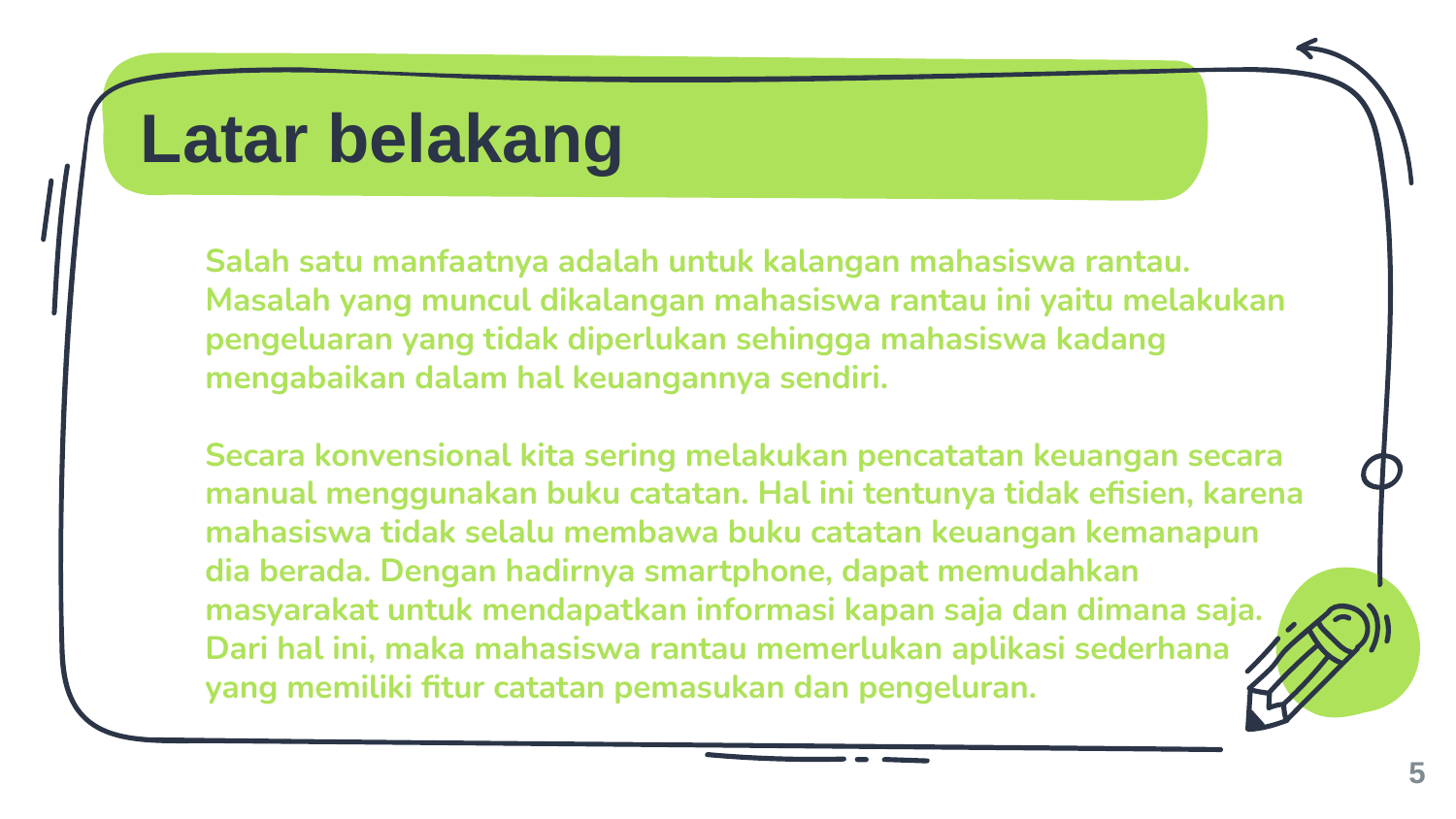

# Latar belakang
Salah satu manfaatnya adalah untuk kalangan mahasiswa rantau. Masalah yang muncul dikalangan mahasiswa rantau ini yaitu melakukan pengeluaran yang tidak diperlukan sehingga mahasiswa kadang mengabaikan dalam hal keuangannya sendiri.

Secara konvensional kita sering melakukan pencatatan keuangan secara manual menggunakan buku catatan. Hal ini tentunya tidak efisien, karena mahasiswa tidak selalu membawa buku catatan keuangan kemanapun dia berada. Dengan hadirnya smartphone, dapat memudahkan masyarakat untuk mendapatkan informasi kapan saja dan dimana saja. Dari hal ini, maka mahasiswa rantau memerlukan aplikasi sederhana yang memiliki fitur catatan pemasukan dan pengeluran.

5